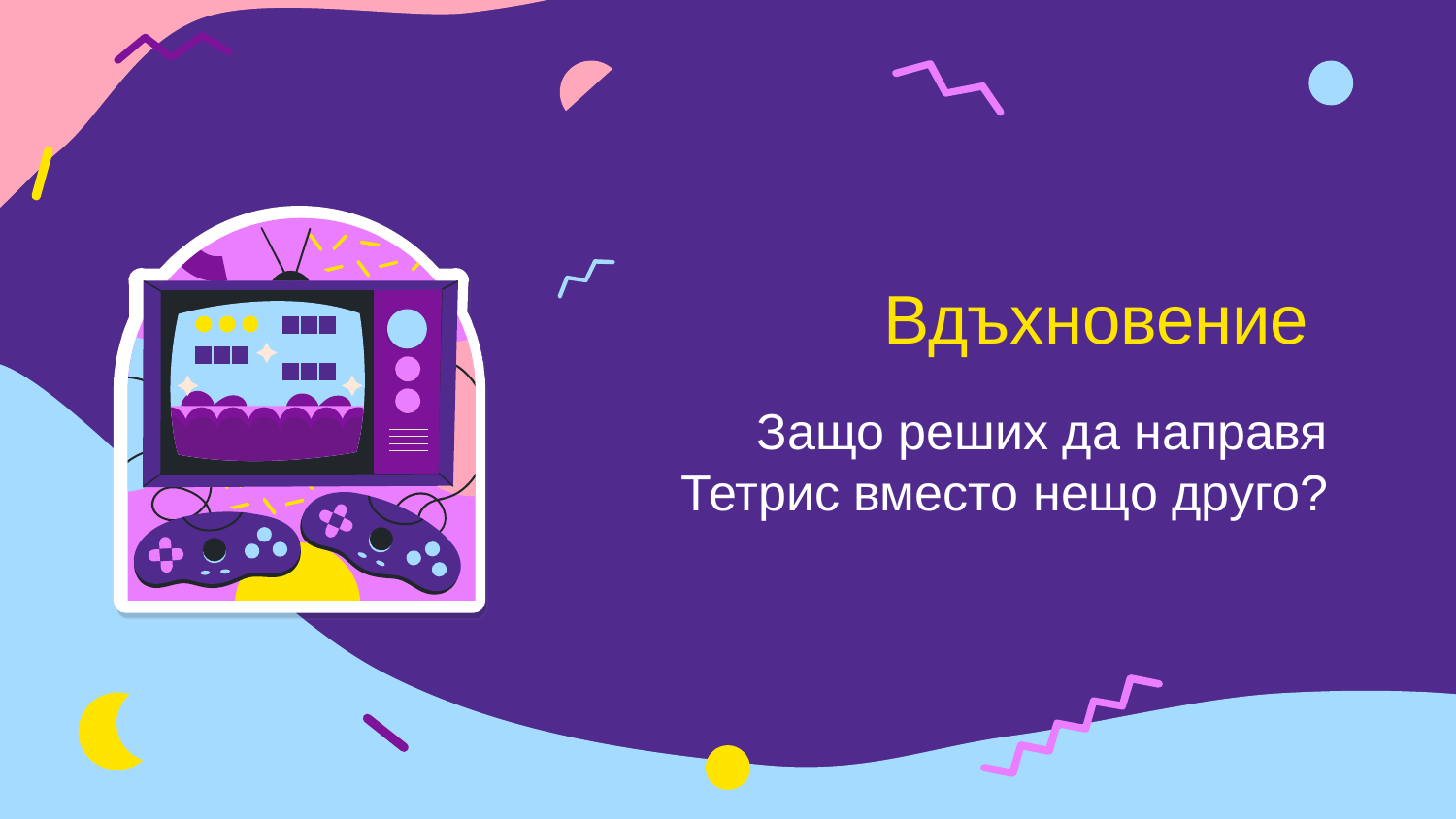

# Вдъхновение

Защо реших да направя Тетрис вместо нещо друго?